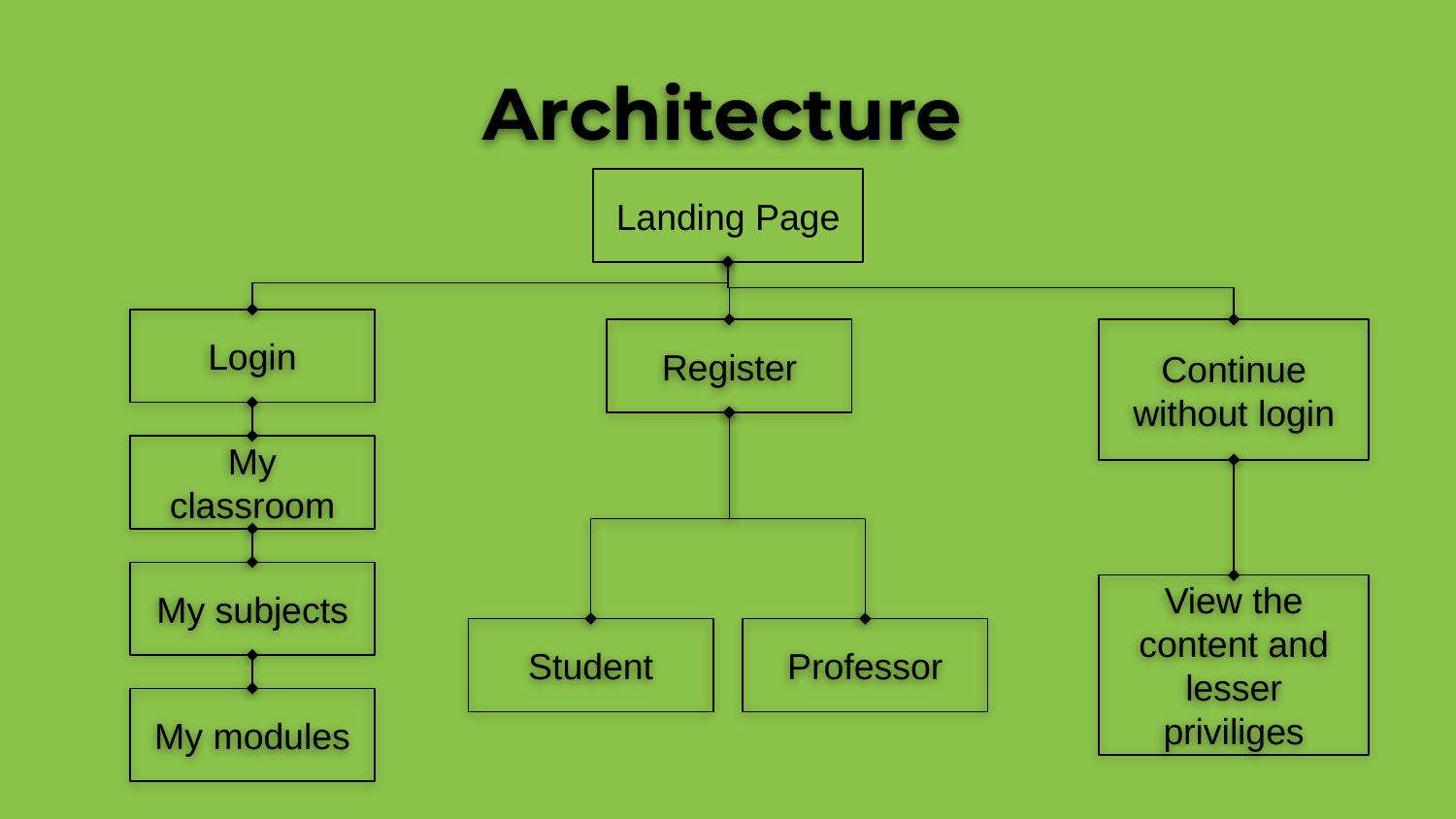

Architecture
Landing Page
Login
Register
Continue without login
My classroom
My subjects
View the content and lesser priviliges
Student
Professor
My modules